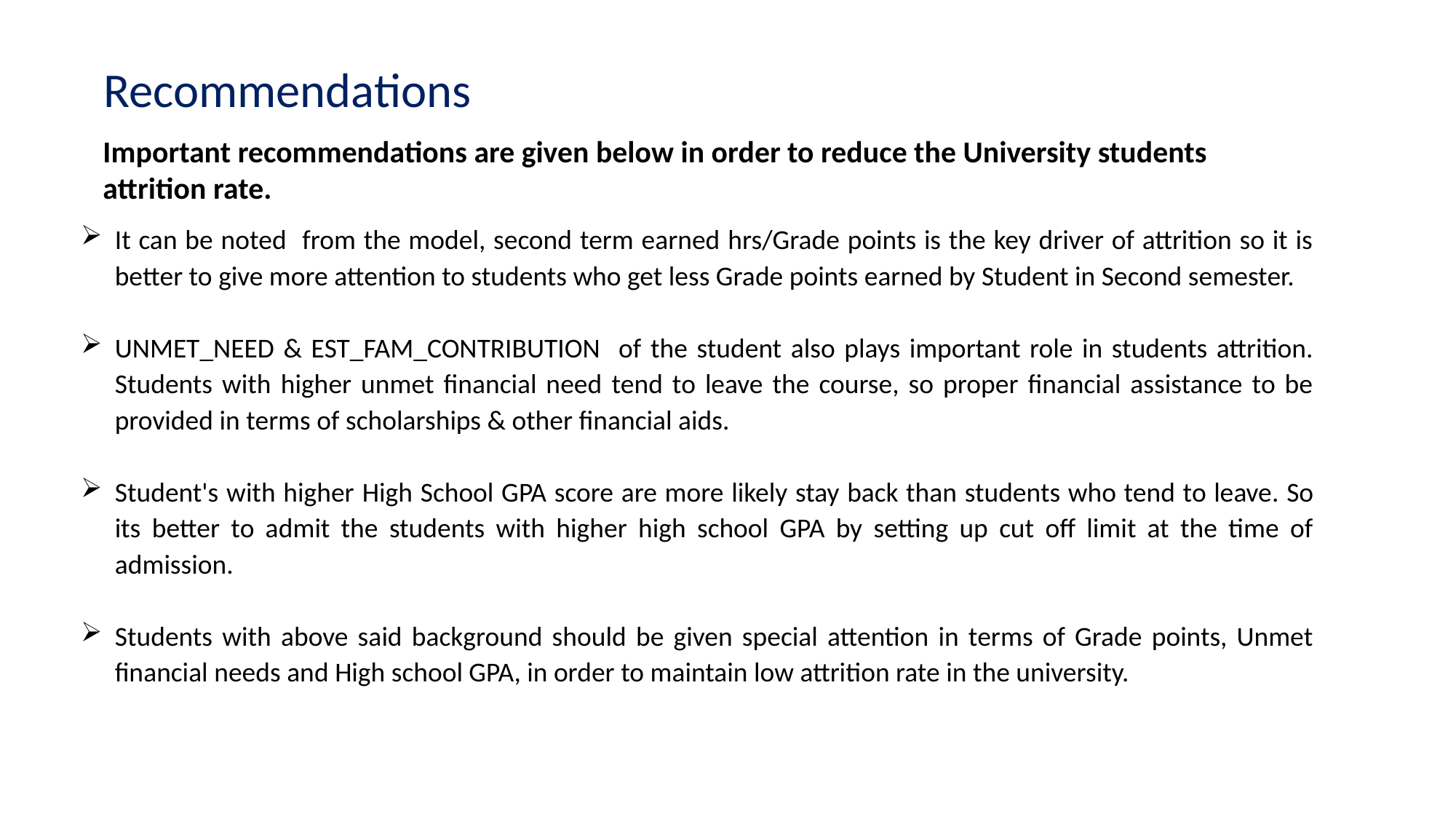

# Recommendations
Important recommendations are given below in order to reduce the University students attrition rate.

It can be noted  from the model, second term earned hrs/Grade points is the key driver of attrition so it is better to give more attention to students who get less Grade points earned by Student in Second semester.

UNMET_NEED & EST_FAM_CONTRIBUTION  of the student also plays important role in students attrition. Students with higher unmet financial need tend to leave the course, so proper financial assistance to be provided in terms of scholarships & other financial aids.

Student's with higher High School GPA score are more likely stay back than students who tend to leave. So its better to admit the students with higher high school GPA by setting up cut off limit at the time of admission.

Students with above said background should be given special attention in terms of Grade points, Unmet financial needs and High school GPA, in order to maintain low attrition rate in the university.